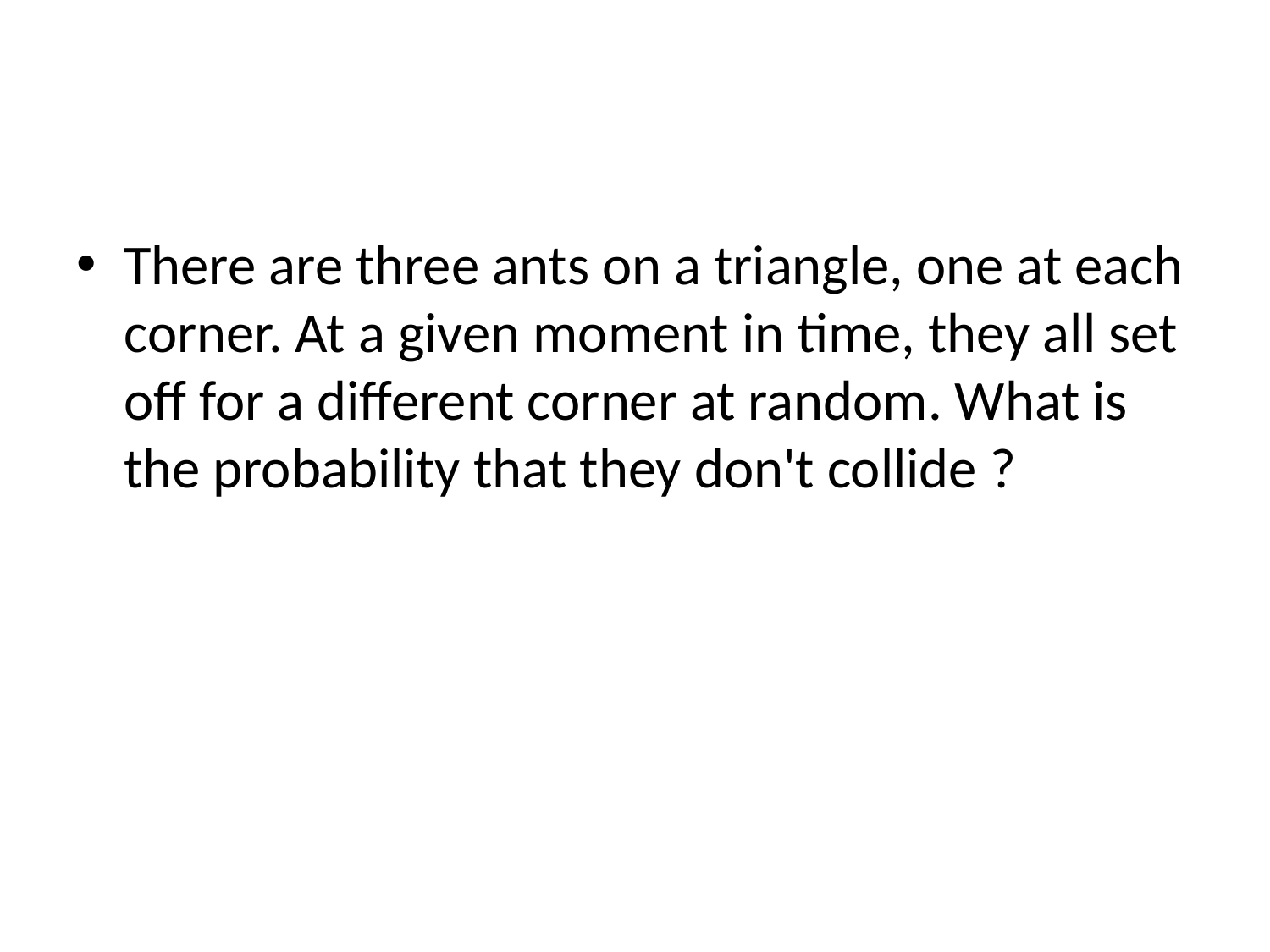

#
There are three ants on a triangle, one at each corner. At a given moment in time, they all set off for a different corner at random. What is the probability that they don't collide ?